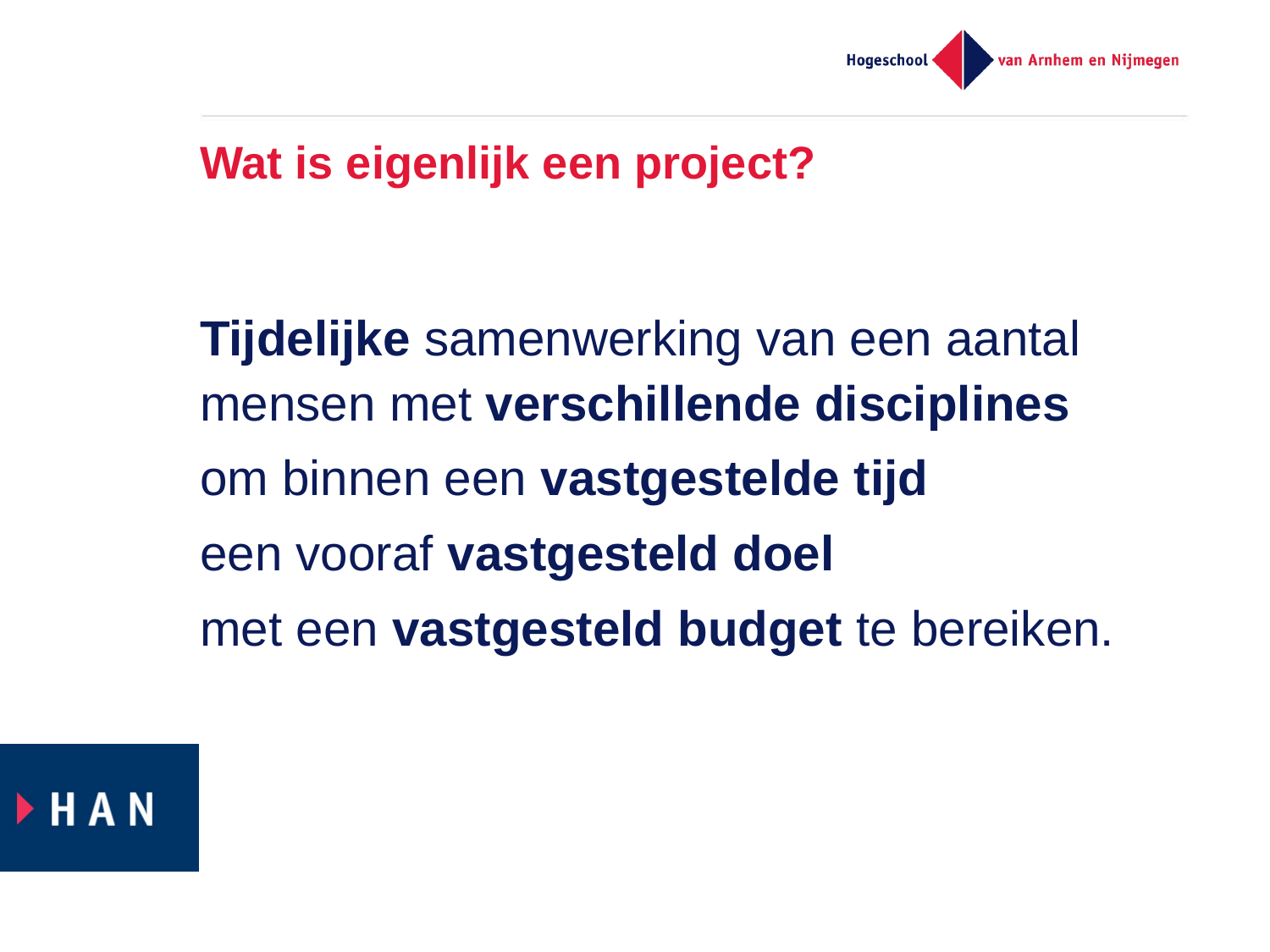

# Wat is eigenlijk een project?

Tijdelijke samenwerking van een aantal mensen met verschillende disciplines
om binnen een vastgestelde tijd
een vooraf vastgesteld doel
met een vastgesteld budget te bereiken.